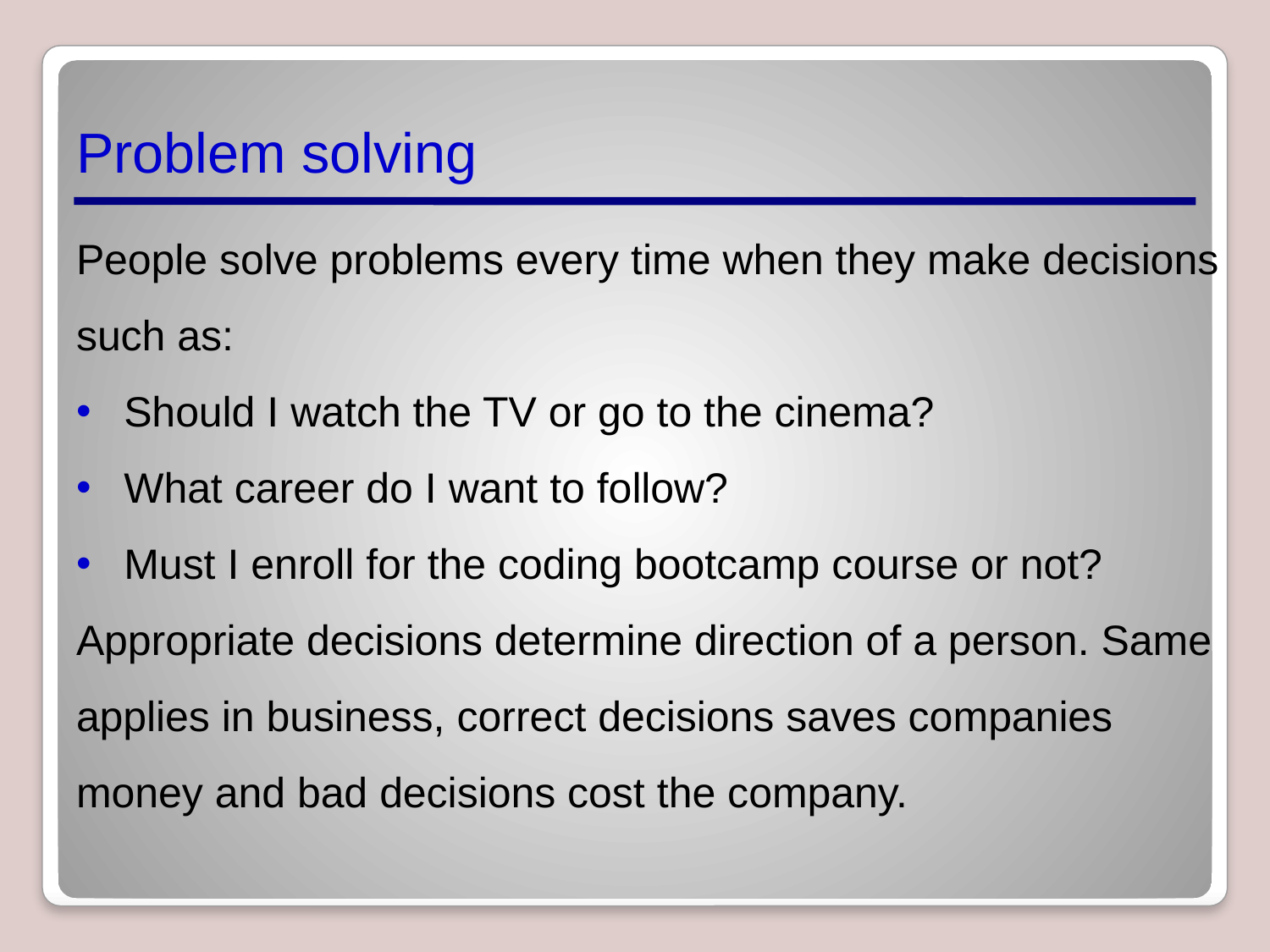

# Problem solving
People solve problems every time when they make decisions such as:
Should I watch the TV or go to the cinema?
What career do I want to follow?
Must I enroll for the coding bootcamp course or not?
Appropriate decisions determine direction of a person. Same applies in business, correct decisions saves companies money and bad decisions cost the company.